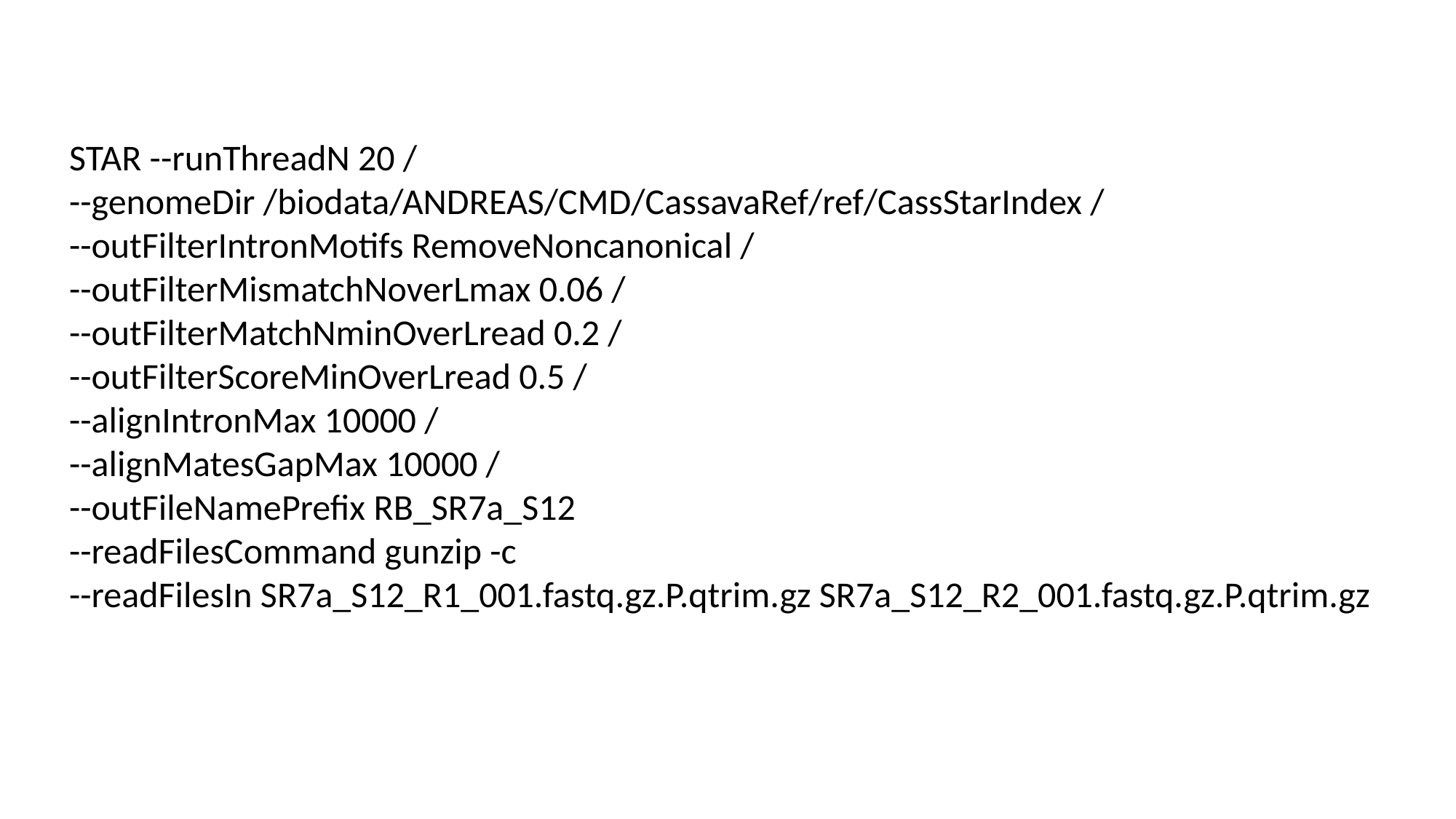

STAR --runThreadN 20 /
--genomeDir /biodata/ANDREAS/CMD/CassavaRef/ref/CassStarIndex /
--outFilterIntronMotifs RemoveNoncanonical /
--outFilterMismatchNoverLmax 0.06 /
--outFilterMatchNminOverLread 0.2 /
--outFilterScoreMinOverLread 0.5 /
--alignIntronMax 10000 /
--alignMatesGapMax 10000 /
--outFileNamePrefix RB_SR7a_S12
--readFilesCommand gunzip -c
--readFilesIn SR7a_S12_R1_001.fastq.gz.P.qtrim.gz SR7a_S12_R2_001.fastq.gz.P.qtrim.gz